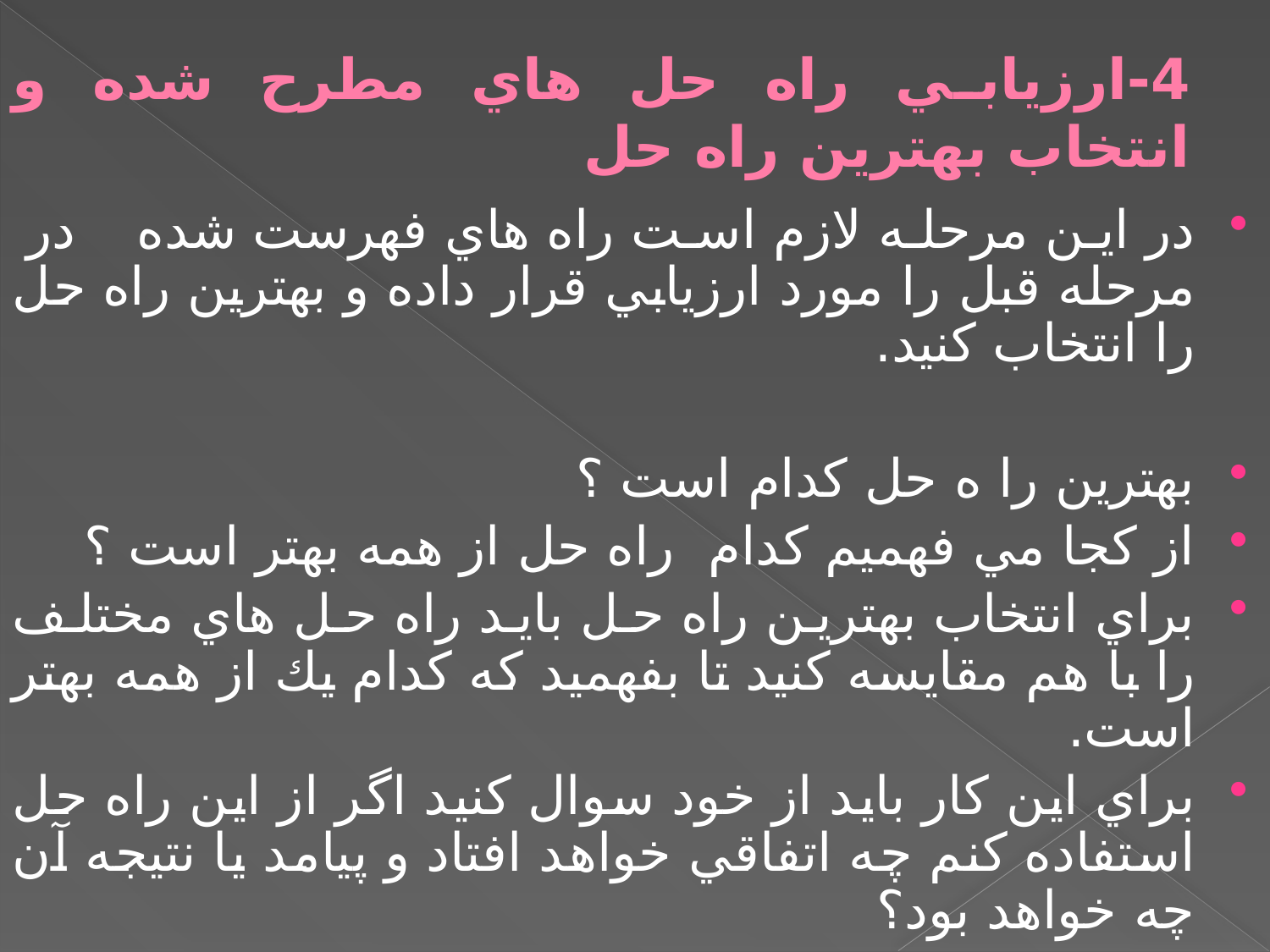

# 4-ارزيابي راه حل هاي مطرح شده و انتخاب بهترين راه حل
در اين مرحله لازم است راه هاي فهرست شده  در مرحله قبل را مورد ارزيابي قرار داده و بهترين راه حل را انتخاب كنيد.

بهترين را ه حل كدام است ؟
از كجا مي فهميم كدام  راه حل از همه بهتر است ؟
براي انتخاب بهترين راه حل بايد راه حل هاي مختلف را با هم مقايسه كنيد تا بفهميد كه كدام يك از همه بهتر است.
براي اين كار بايد از خود سوال كنيد اگر از اين راه حل استفاده كنم چه اتفاقي خواهد افتاد و پيامد يا نتيجه آن چه خواهد بود؟